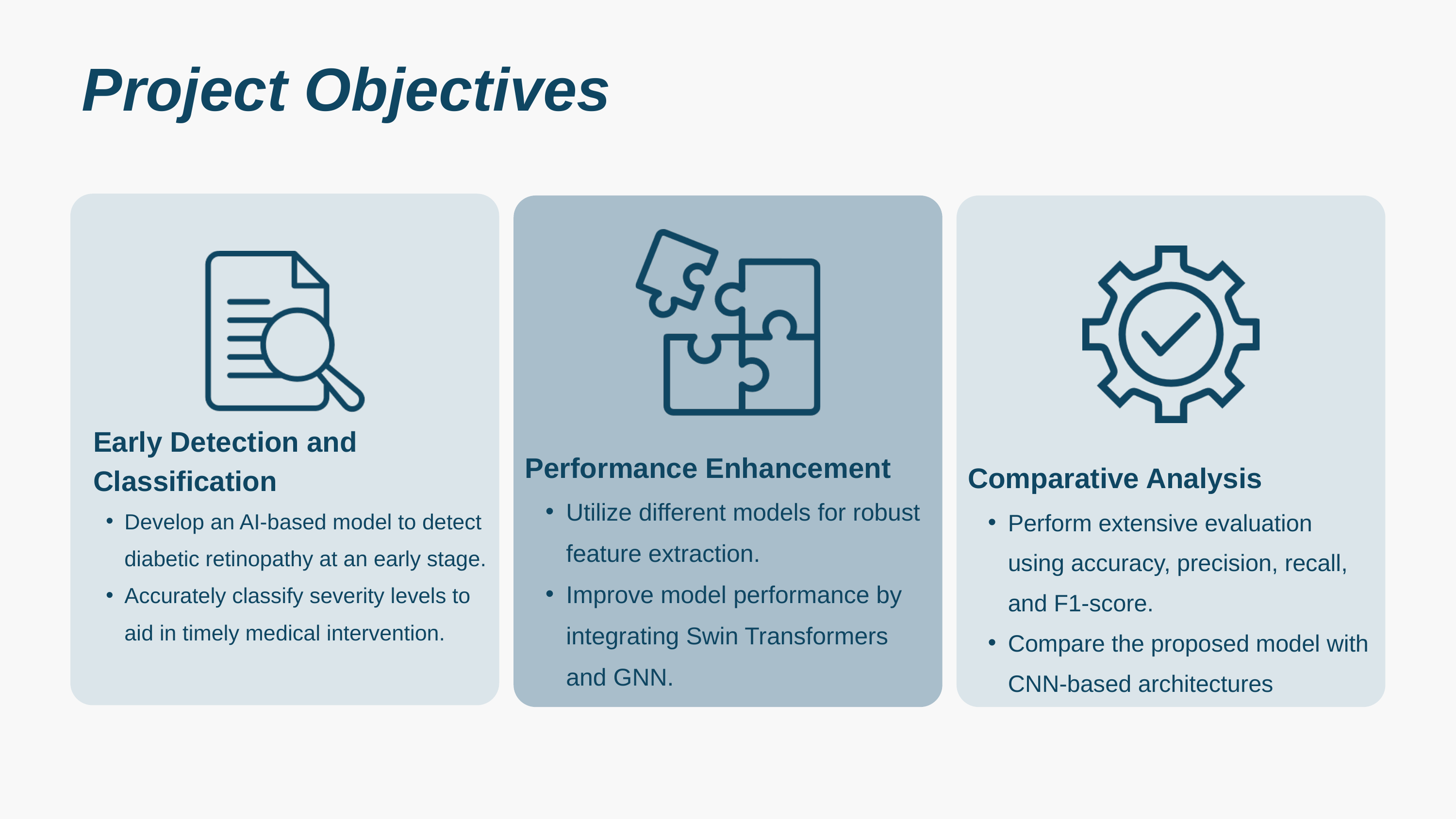

Project Objectives

Early Detection and Classification
Performance Enhancement
Comparative Analysis
Utilize different models for robust feature extraction.
Improve model performance by integrating Swin Transformers and GNN.
Perform extensive evaluation using accuracy, precision, recall, and F1-score.
Compare the proposed model with CNN-based architectures
Develop an AI-based model to detect diabetic retinopathy at an early stage.
Accurately classify severity levels to aid in timely medical intervention.